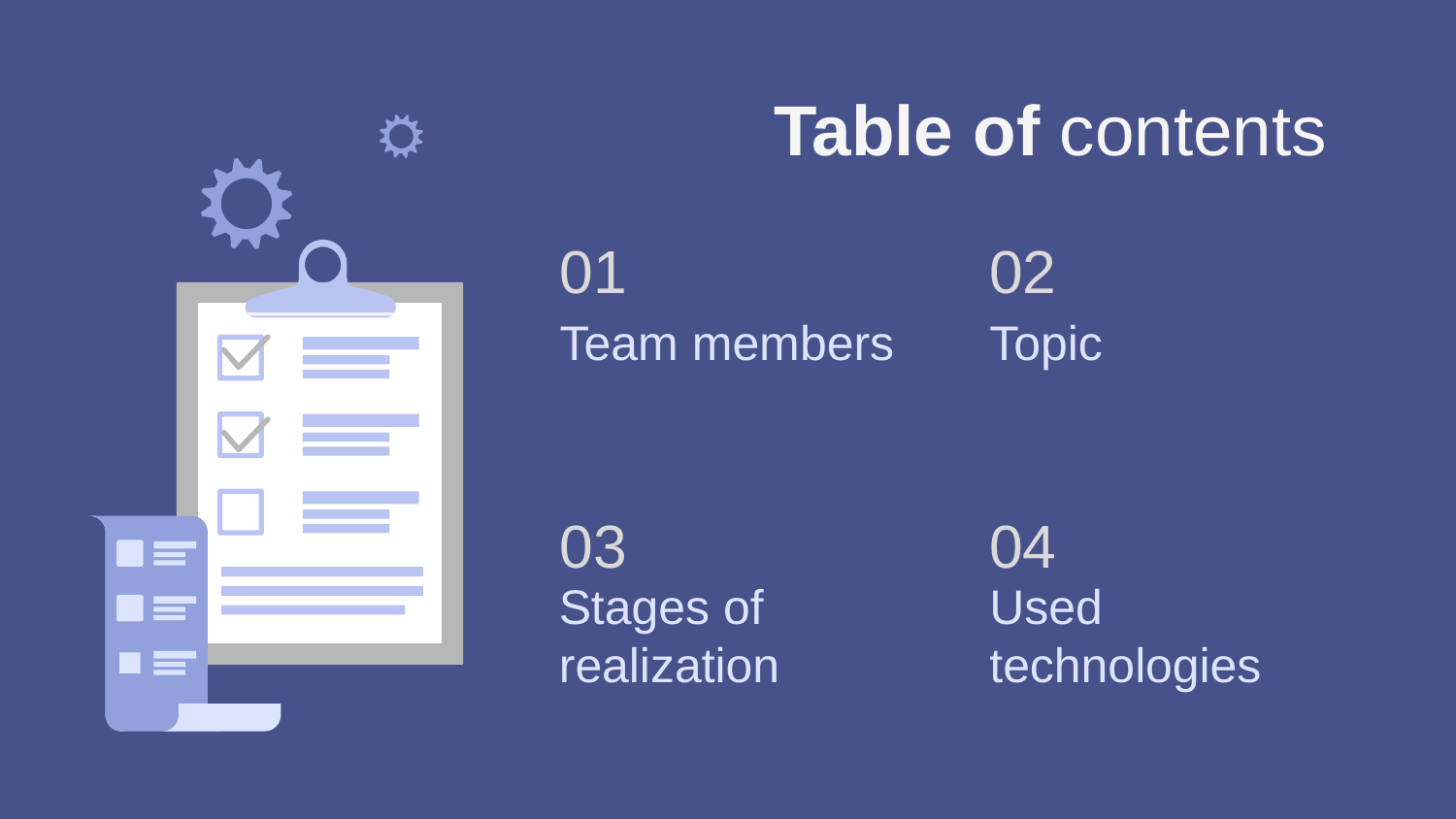

# Table of contents

01
02

Team members
Topic

03
04

Stages of realization
Used technologies